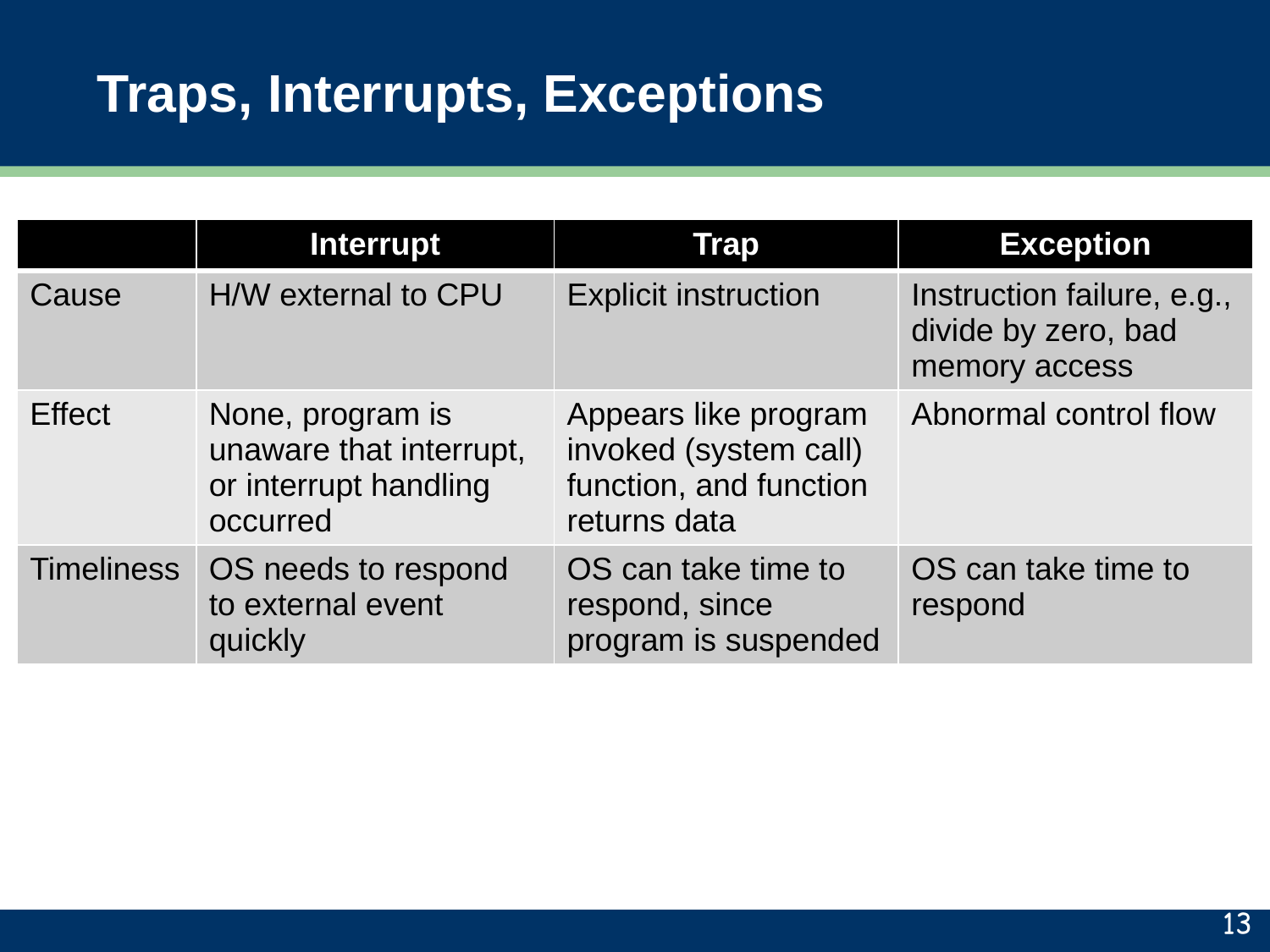

# Traps, Interrupts, Exceptions
|  | Interrupt | Trap | Exception |
| --- | --- | --- | --- |
| Cause | H/W external to CPU | Explicit instruction | Instruction failure, e.g., divide by zero, bad memory access |
| Effect | None, program is unaware that interrupt, or interrupt handling occurred | Appears like program invoked (system call) function, and function returns data | Abnormal control flow |
| Timeliness | OS needs to respond to external event quickly | OS can take time to respond, since program is suspended | OS can take time to respond |
13